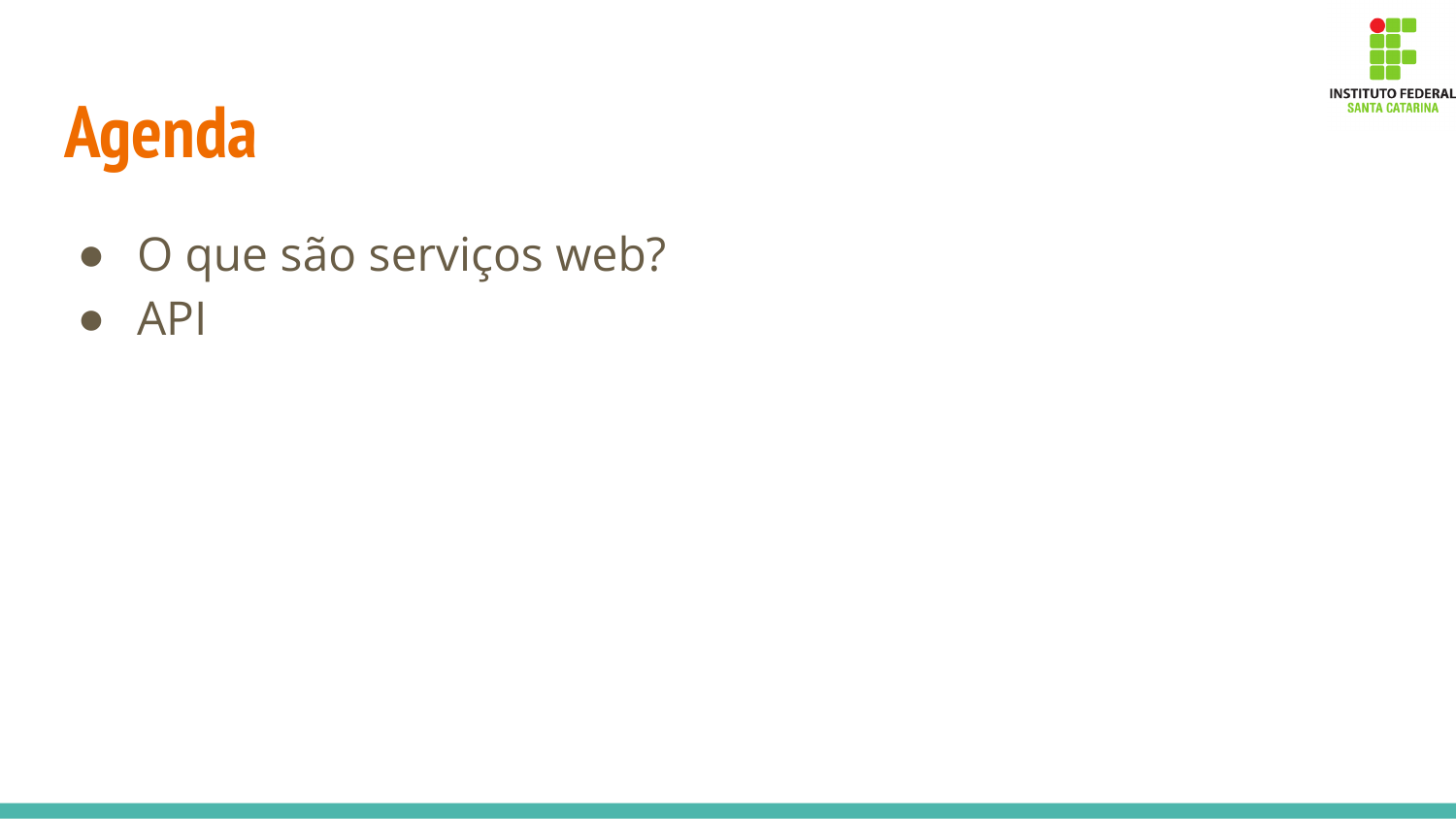

# Agenda
O que são serviços web?
API